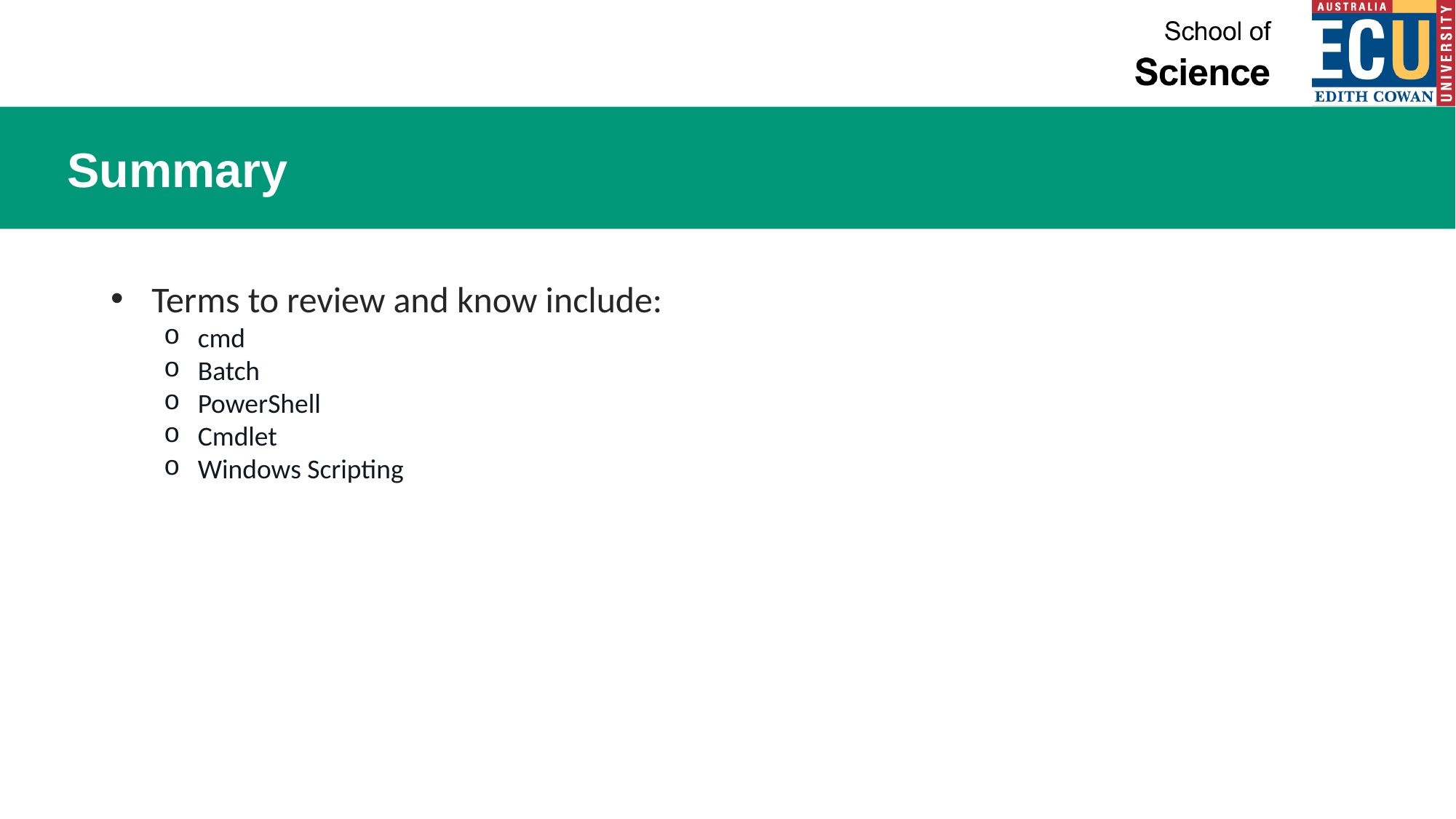

# Summary
Terms to review and know include:
cmd
Batch
PowerShell
Cmdlet
Windows Scripting